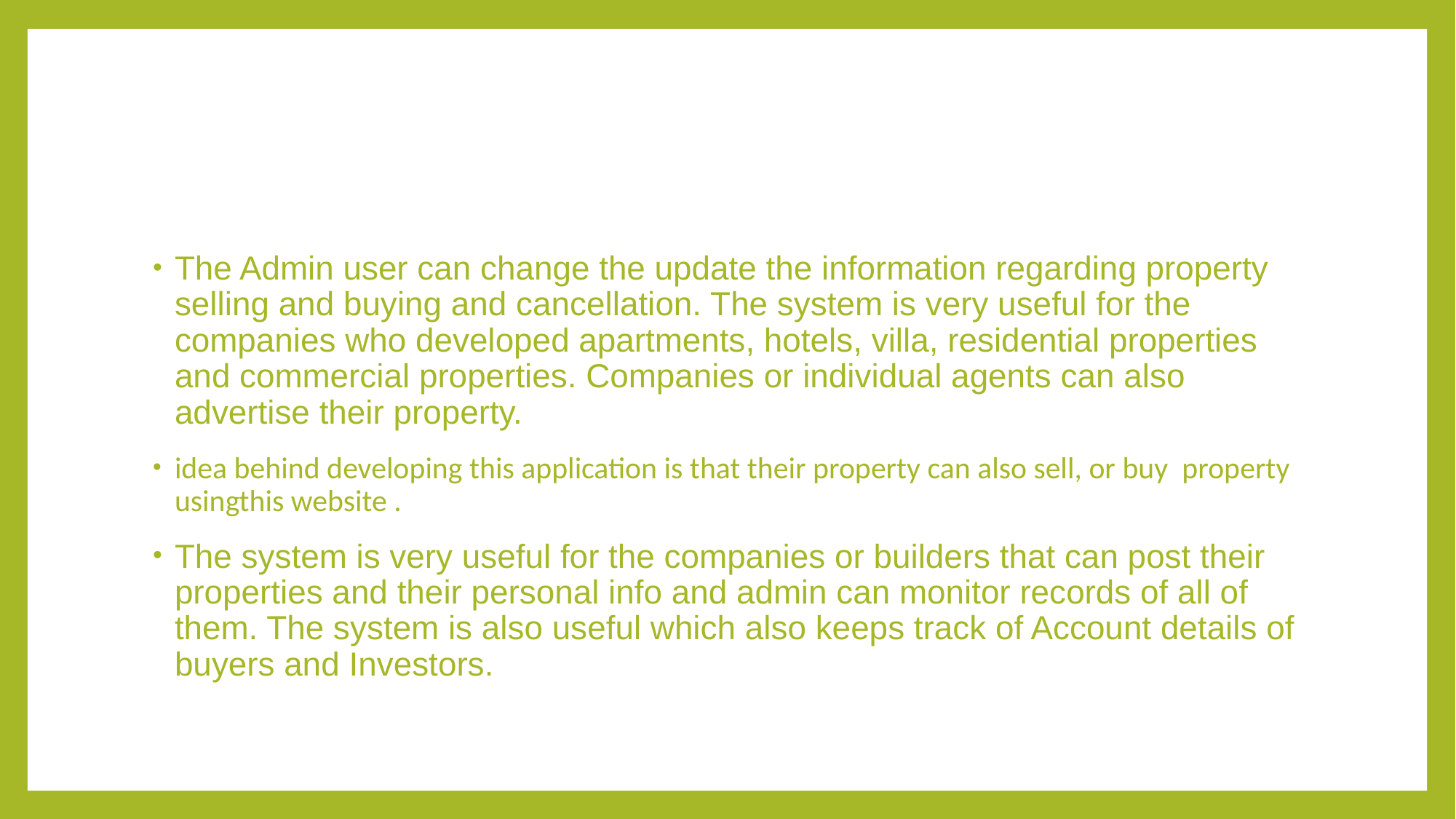

#
The Admin user can change the update the information regarding property selling and buying and cancellation. The system is very useful for the companies who developed apartments, hotels, villa, residential properties and commercial properties. Companies or individual agents can also advertise their property.
idea behind developing this application is that their property can also sell, or buy  property usingthis website .
The system is very useful for the companies or builders that can post their properties and their personal info and admin can monitor records of all of them. The system is also useful which also keeps track of Account details of buyers and Investors.